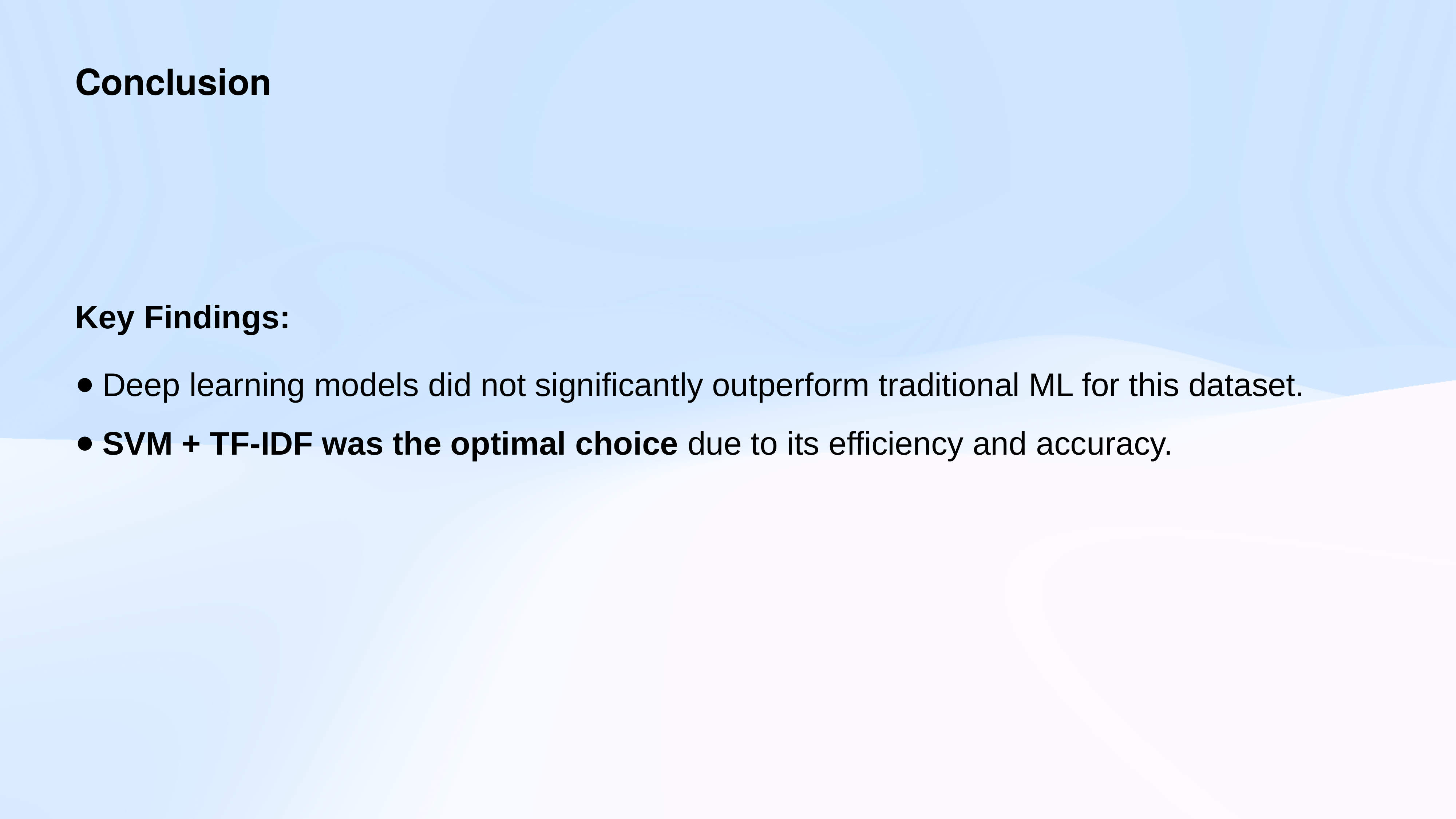

# Conclusion

Key Findings:
Deep learning models did not significantly outperform traditional ML for this dataset.
SVM + TF-IDF was the optimal choice due to its efficiency and accuracy.